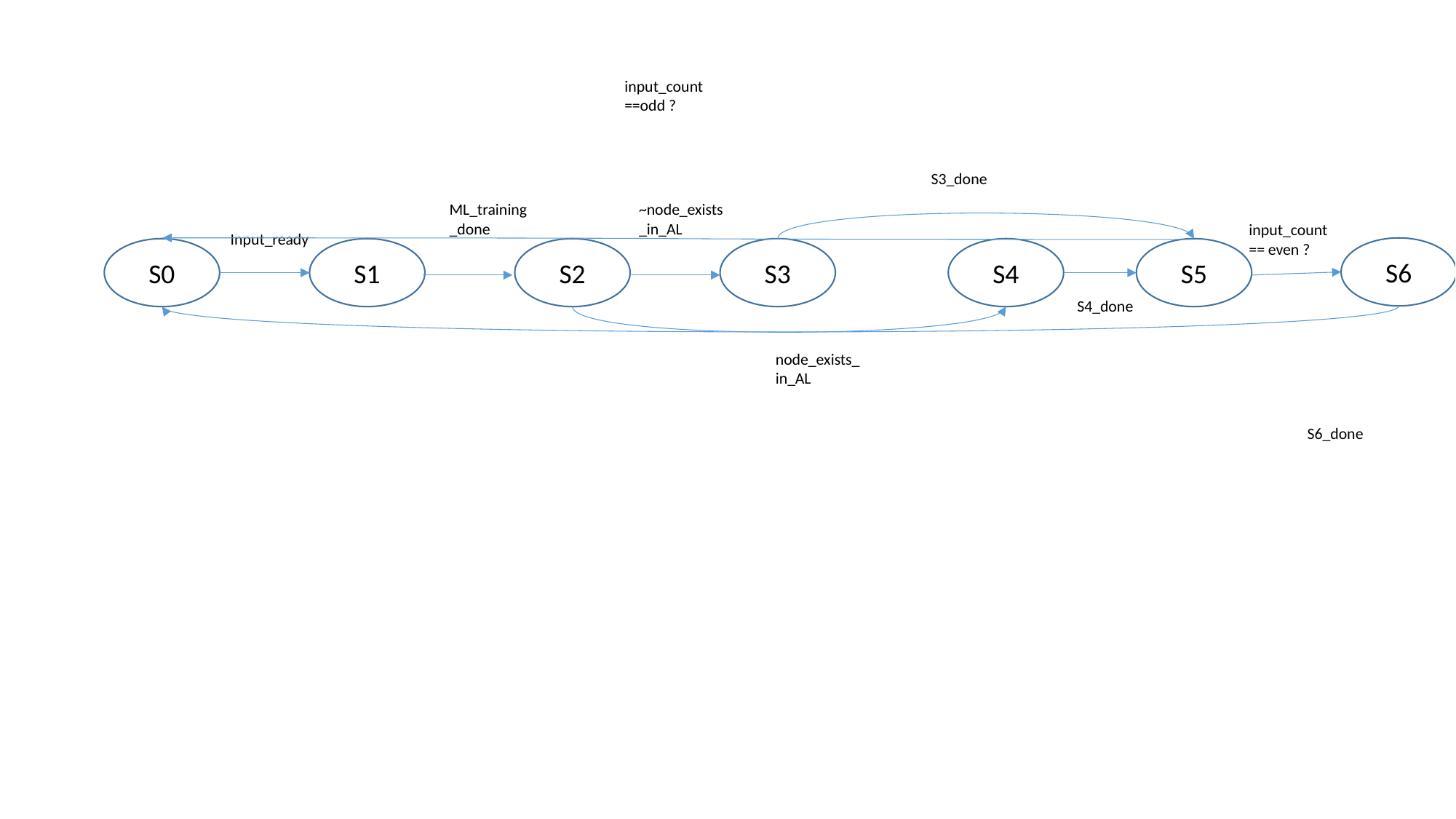

input_count ==odd ?
S3_done
ML_training_done
~node_exists_in_AL
input_count == even ?
Input_ready
S6
S0
S1
S2
S3
S4
S5
S4_done
node_exists_in_AL
S6_done